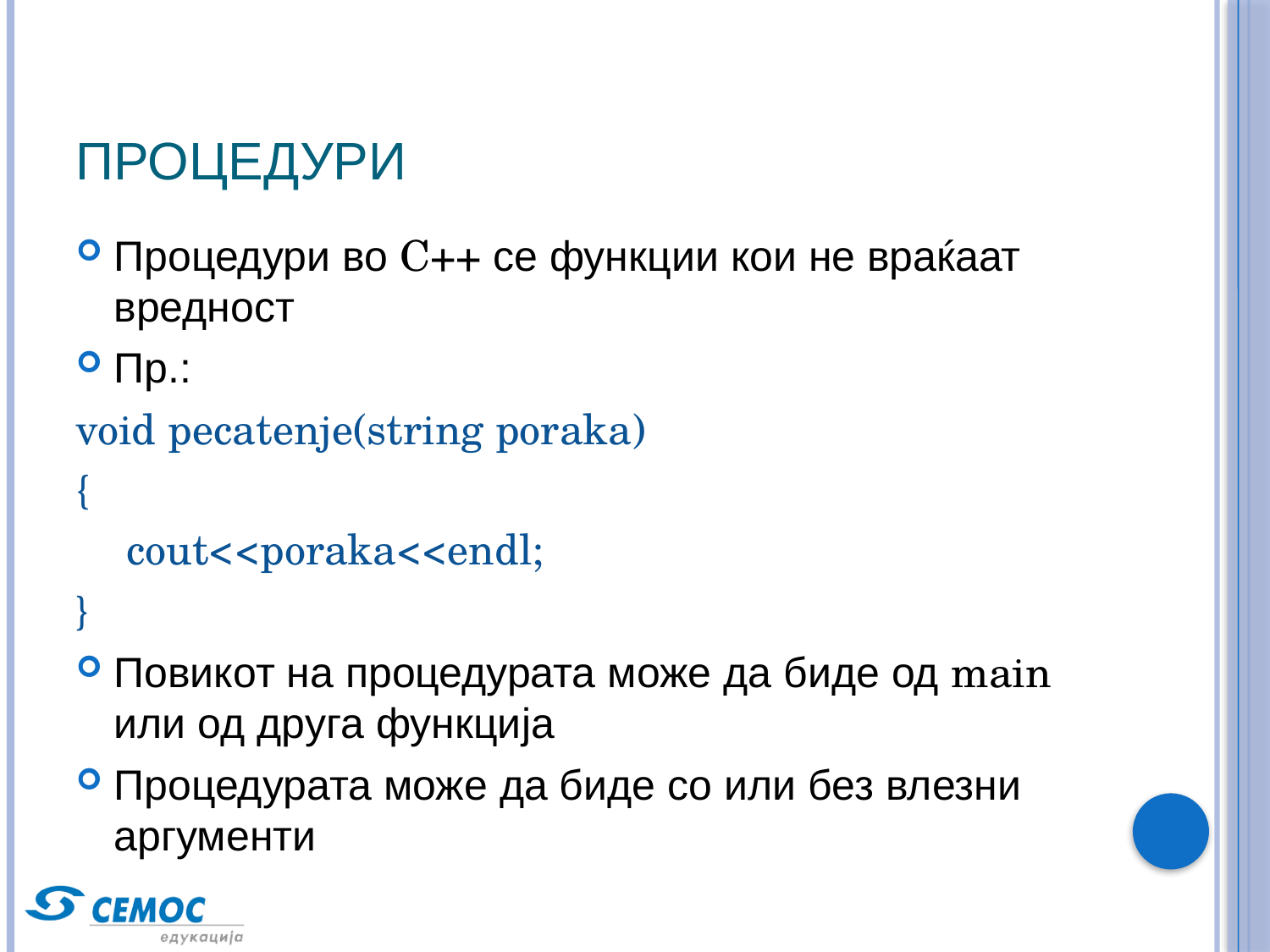

# Процедури
Процедури во C++ се функции кои не враќаат вредност
Пр.:
void pecatenje(string poraka)
{
cout<<poraka<<endl;
}
Повикот на процедурата може да биде од main или од друга функција
Процедурата може да биде со или без влезни аргументи